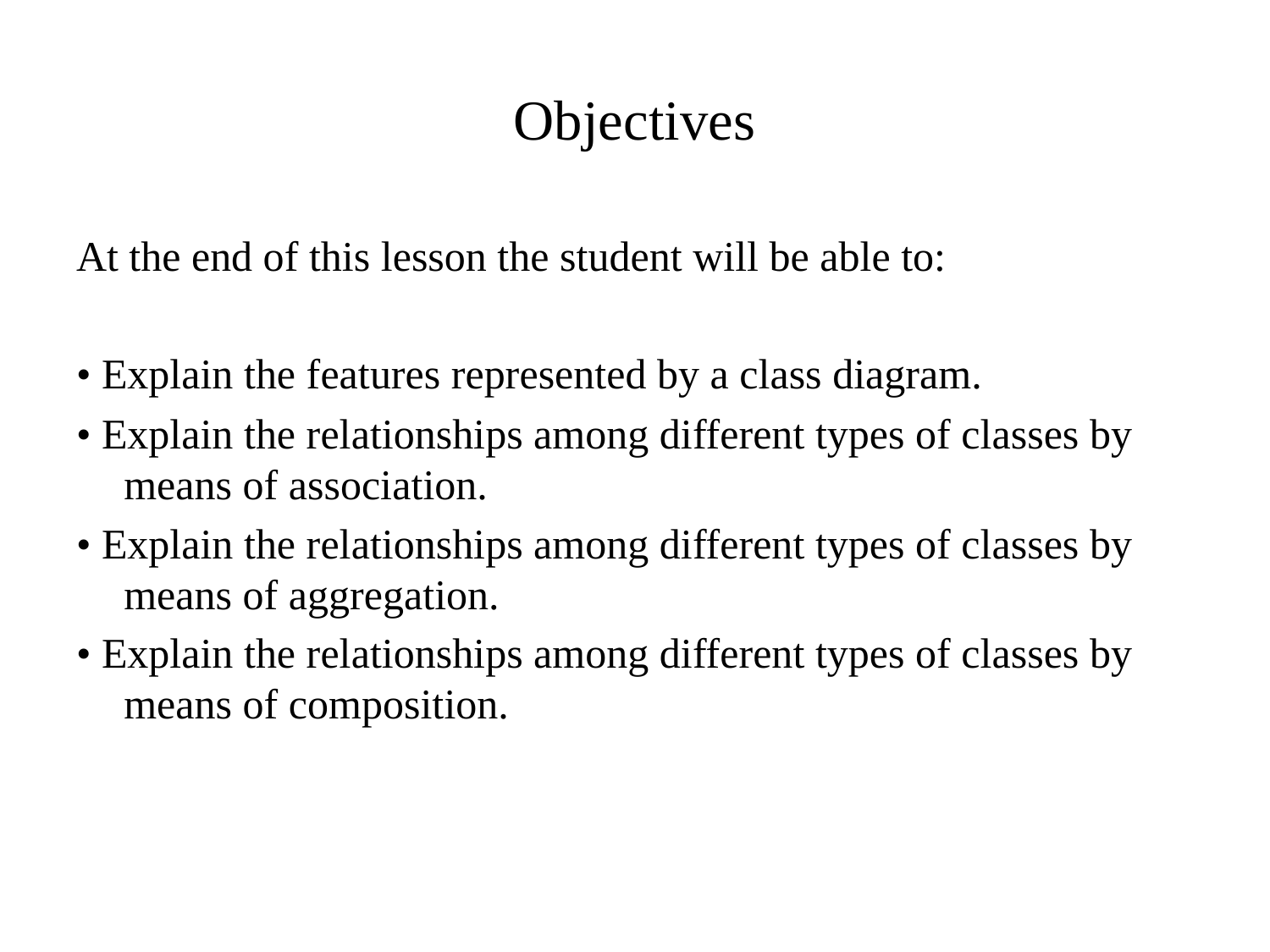

# Objectives
At the end of this lesson the student will be able to:

• Explain the features represented by a class diagram.
• Explain the relationships among different types of classes by means of association.
• Explain the relationships among different types of classes by means of aggregation.
• Explain the relationships among different types of classes by means of composition.